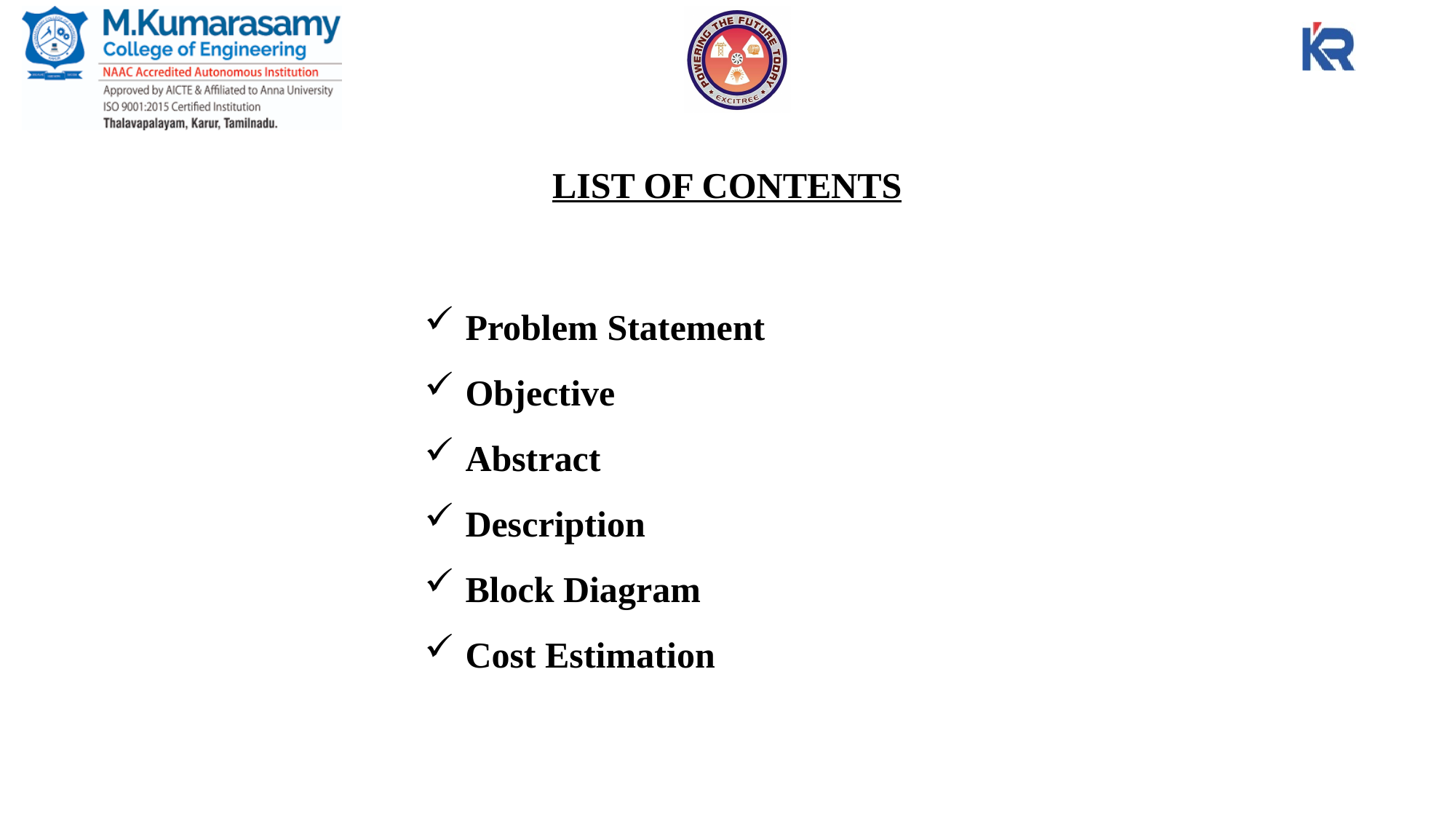

LIST OF CONTENTS

Problem Statement
Objective
Abstract
Description
Block Diagram
Cost Estimation